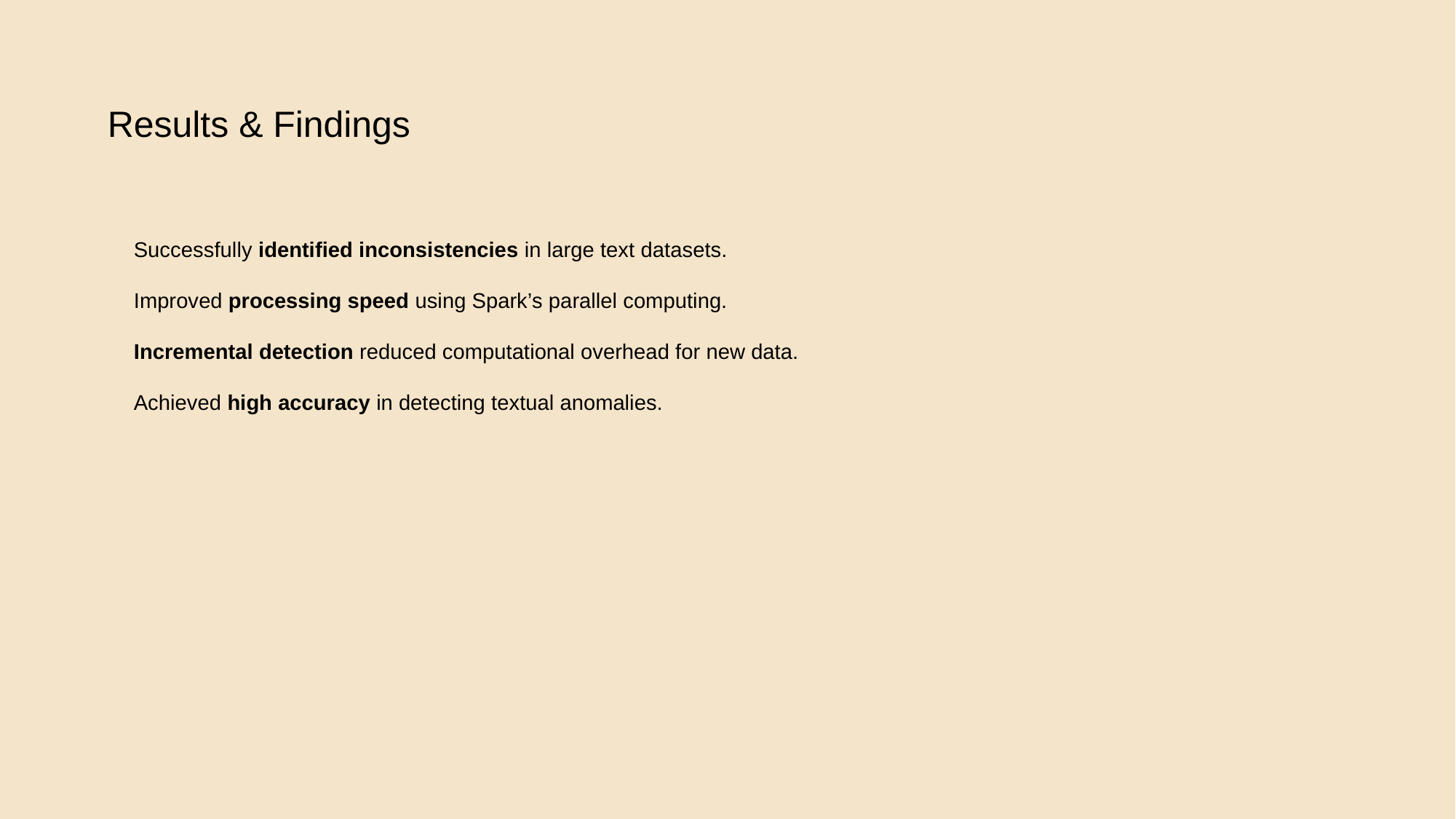

Results & Findings
Successfully identified inconsistencies in large text datasets.

Improved processing speed using Spark’s parallel computing.

Incremental detection reduced computational overhead for new data.

Achieved high accuracy in detecting textual anomalies.